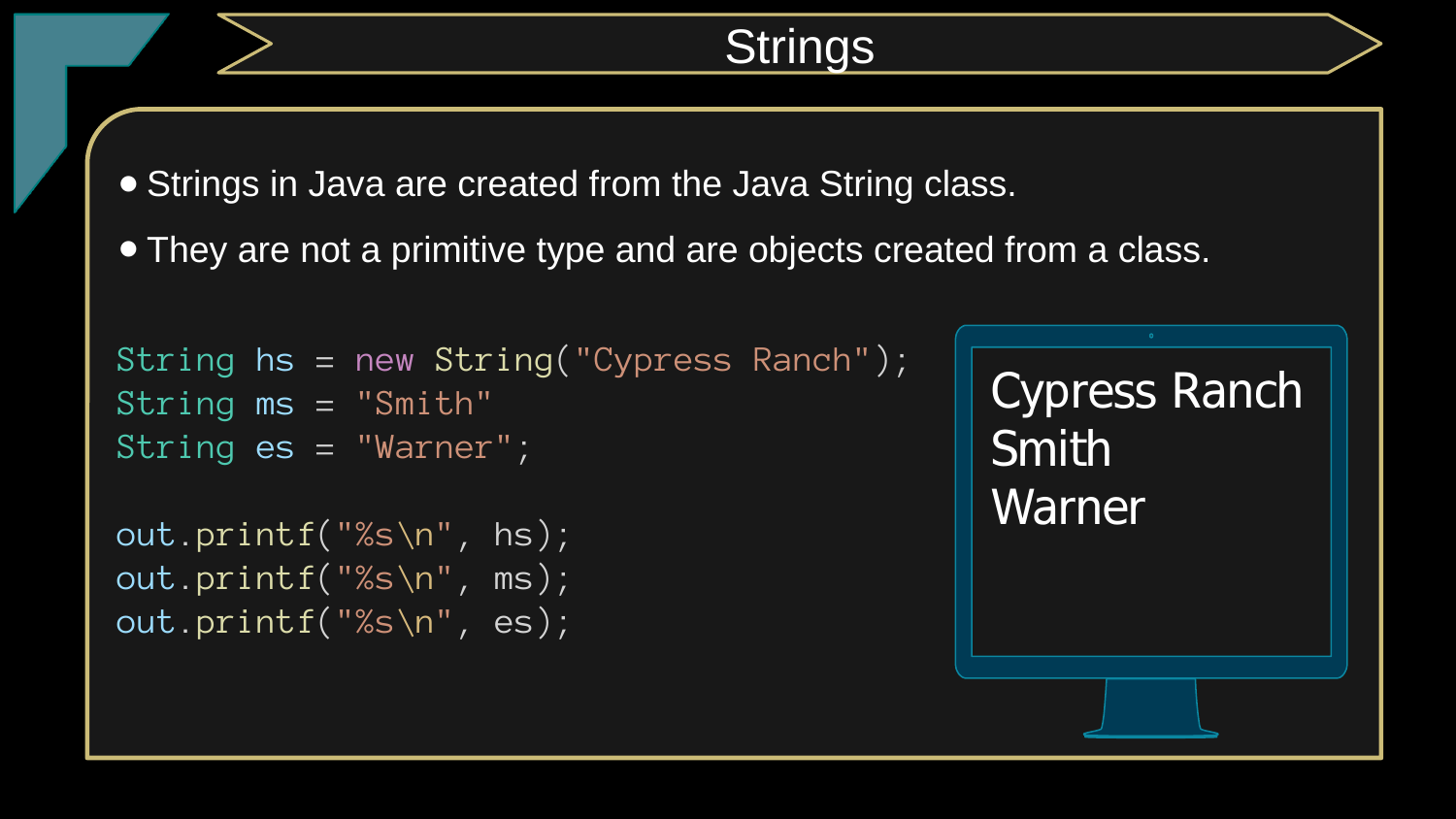

TClark
Strings
Strings in Java are created from the Java String class.
They are not a primitive type and are objects created from a class.

String hs = new String("Cypress Ranch");
String ms = "Smith"
String es = "Warner";
out.printf("%s\n", hs);
out.printf("%s\n", ms);
out.printf("%s\n", es);

Cypress Ranch
Smith
Warner